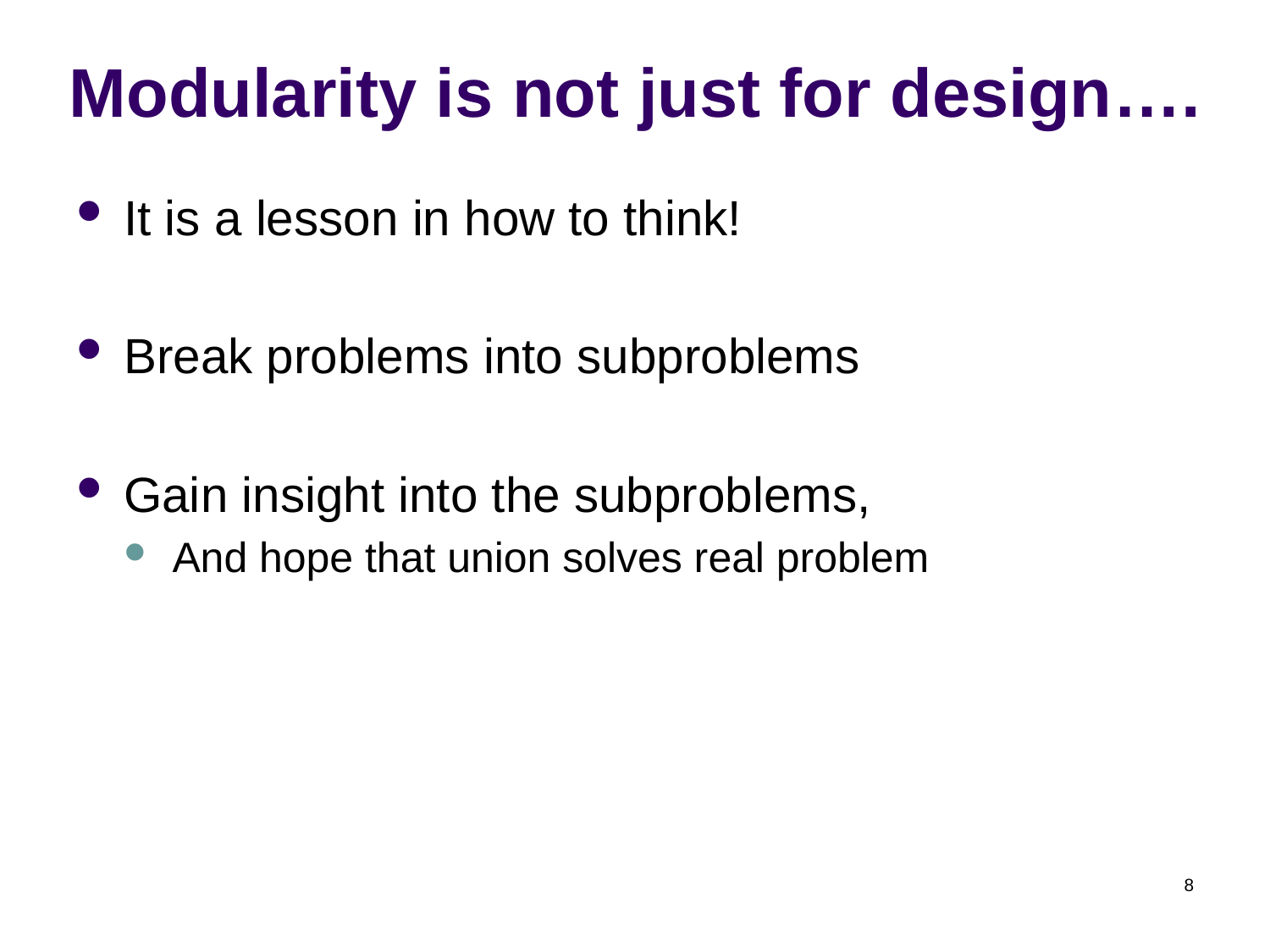

# Modularity is not just for design….
It is a lesson in how to think!

Break problems into subproblems

Gain insight into the subproblems,
And hope that union solves real problem
8